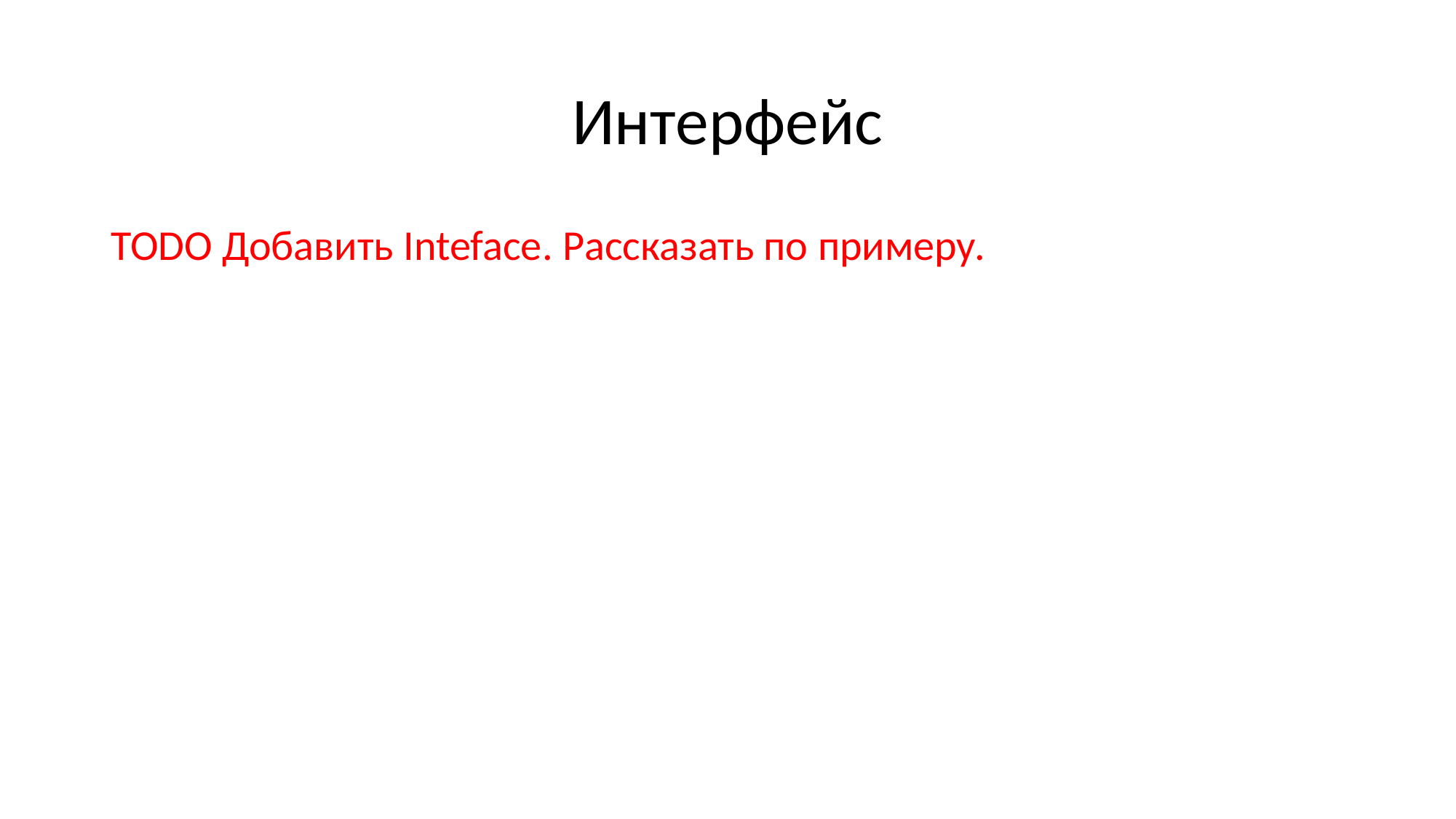

# Интерфейс
TODO Добавить Inteface. Рассказать по примеру.